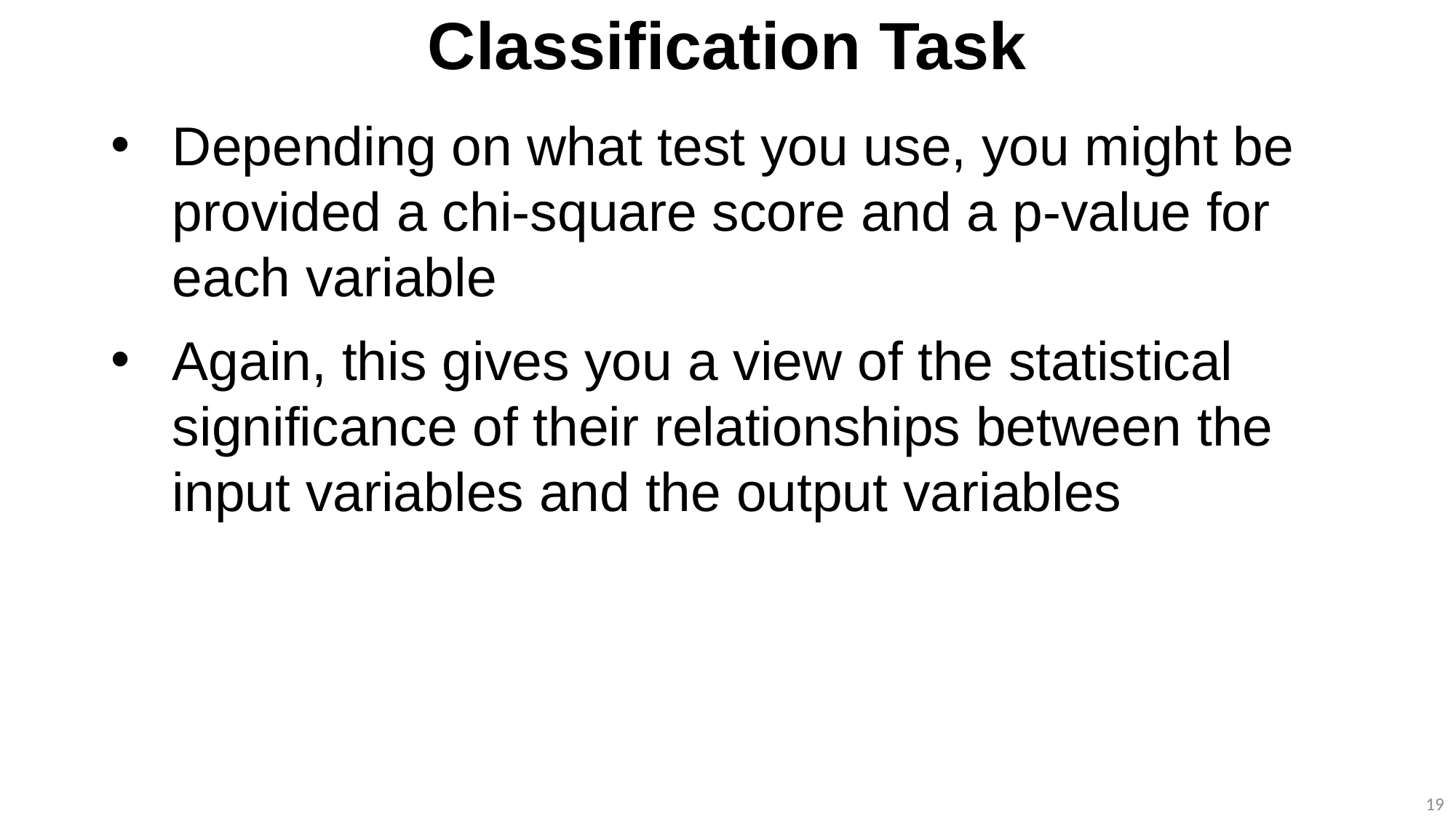

Classification Task
Depending on what test you use, you might be provided a chi-square score and a p-value for each variable
Again, this gives you a view of the statistical significance of their relationships between the input variables and the output variables
19